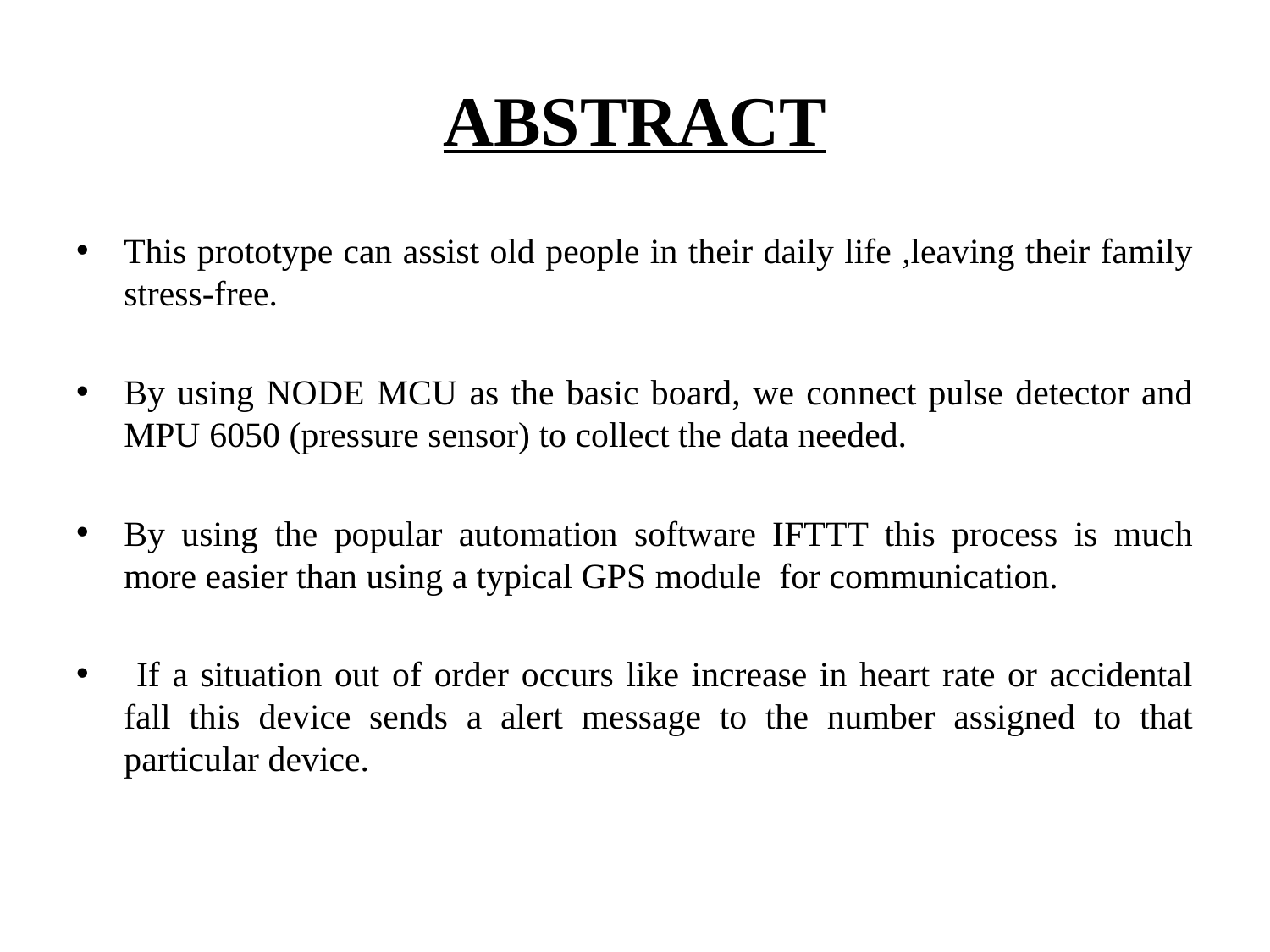

# ABSTRACT
This prototype can assist old people in their daily life ,leaving their family stress-free.

By using NODE MCU as the basic board, we connect pulse detector and MPU 6050 (pressure sensor) to collect the data needed.

By using the popular automation software IFTTT this process is much more easier than using a typical GPS module  for communication.

 If a situation out of order occurs like increase in heart rate or accidental fall this device sends a alert message to the number assigned to that particular device.